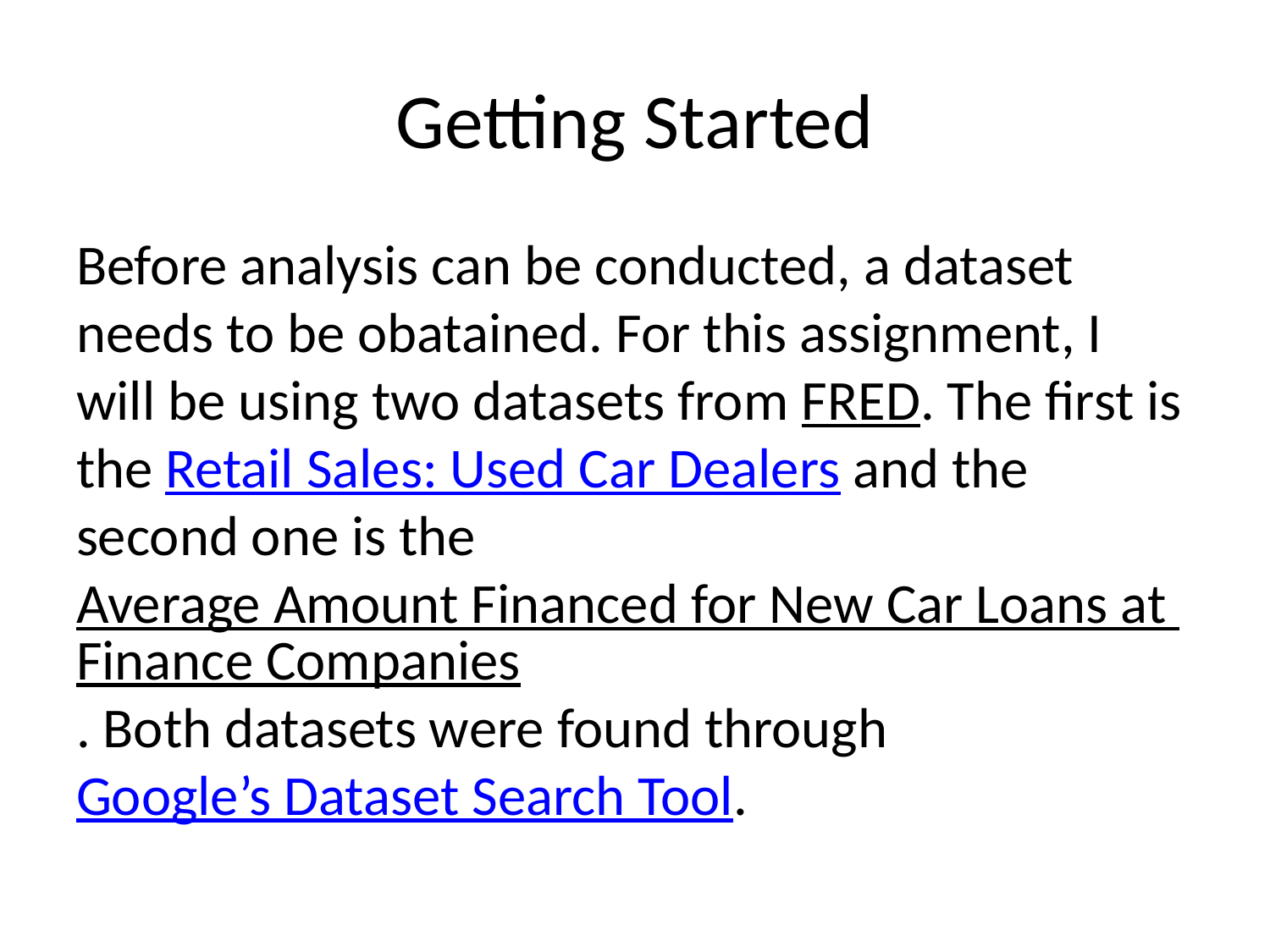

# Getting Started
Before analysis can be conducted, a dataset needs to be obatained. For this assignment, I will be using two datasets from FRED. The first is the Retail Sales: Used Car Dealers and the second one is the Average Amount Financed for New Car Loans at Finance Companies. Both datasets were found through Google’s Dataset Search Tool.